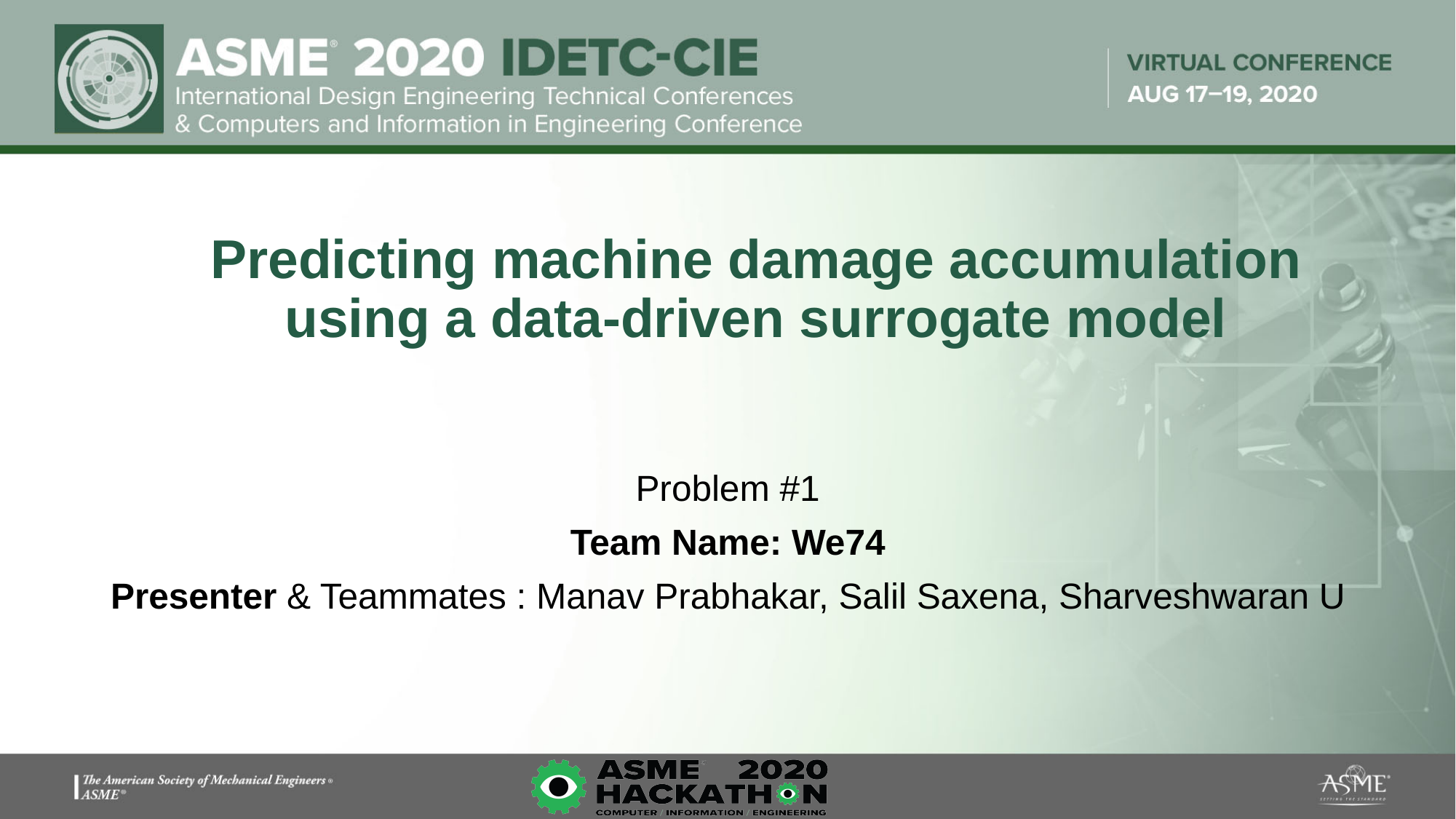

# Predicting machine damage accumulation using a data-driven surrogate model
Problem #1
Team Name: We74
Presenter & Teammates : Manav Prabhakar, Salil Saxena, Sharveshwaran U